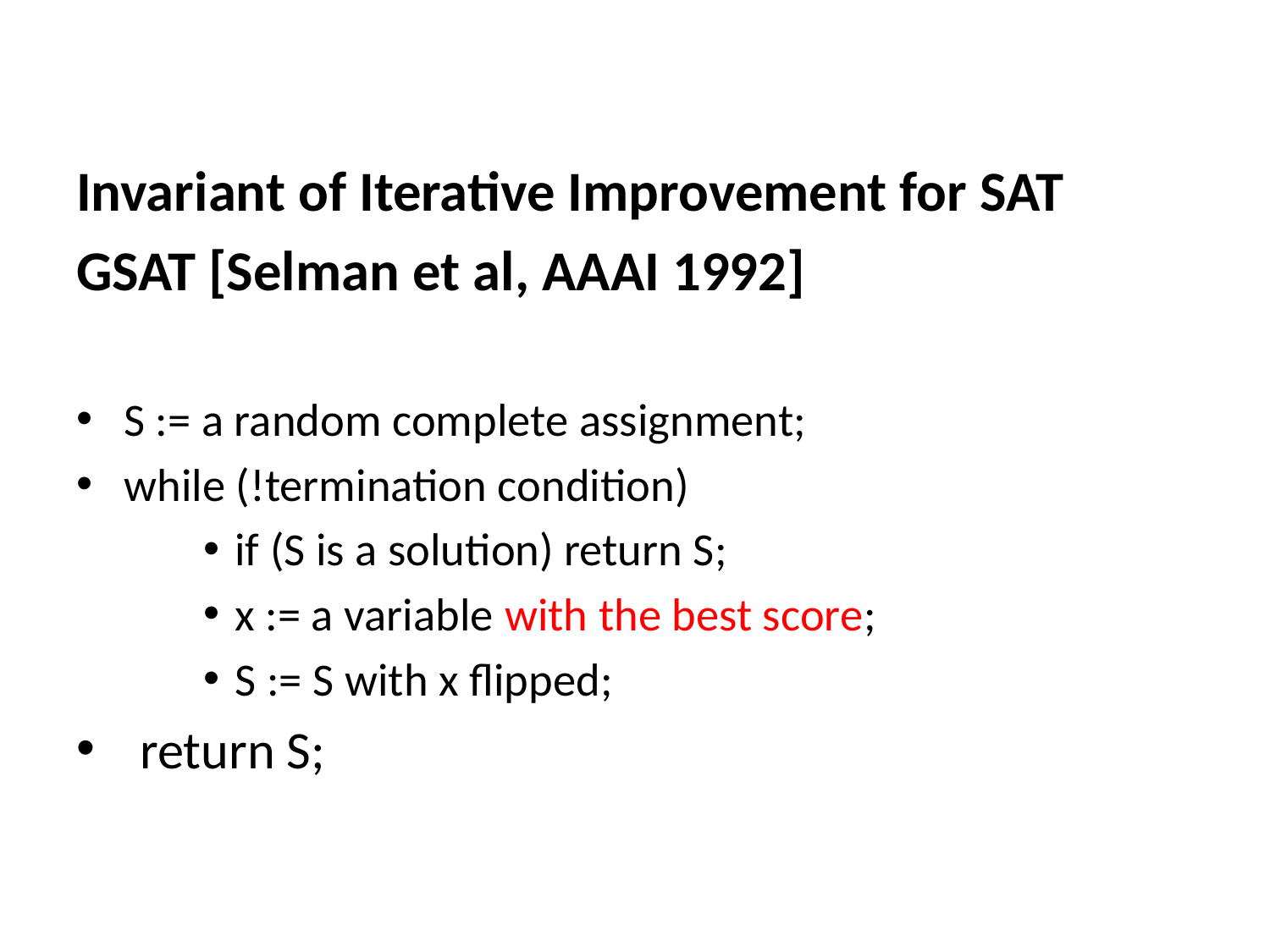

Invariant of Iterative Improvement for SAT
GSAT [Selman et al, AAAI 1992]

S := a random complete assignment;
while (!termination condition)
if (S is a solution) return S;
x := a variable with the best score;
S := S with x flipped;
return S;